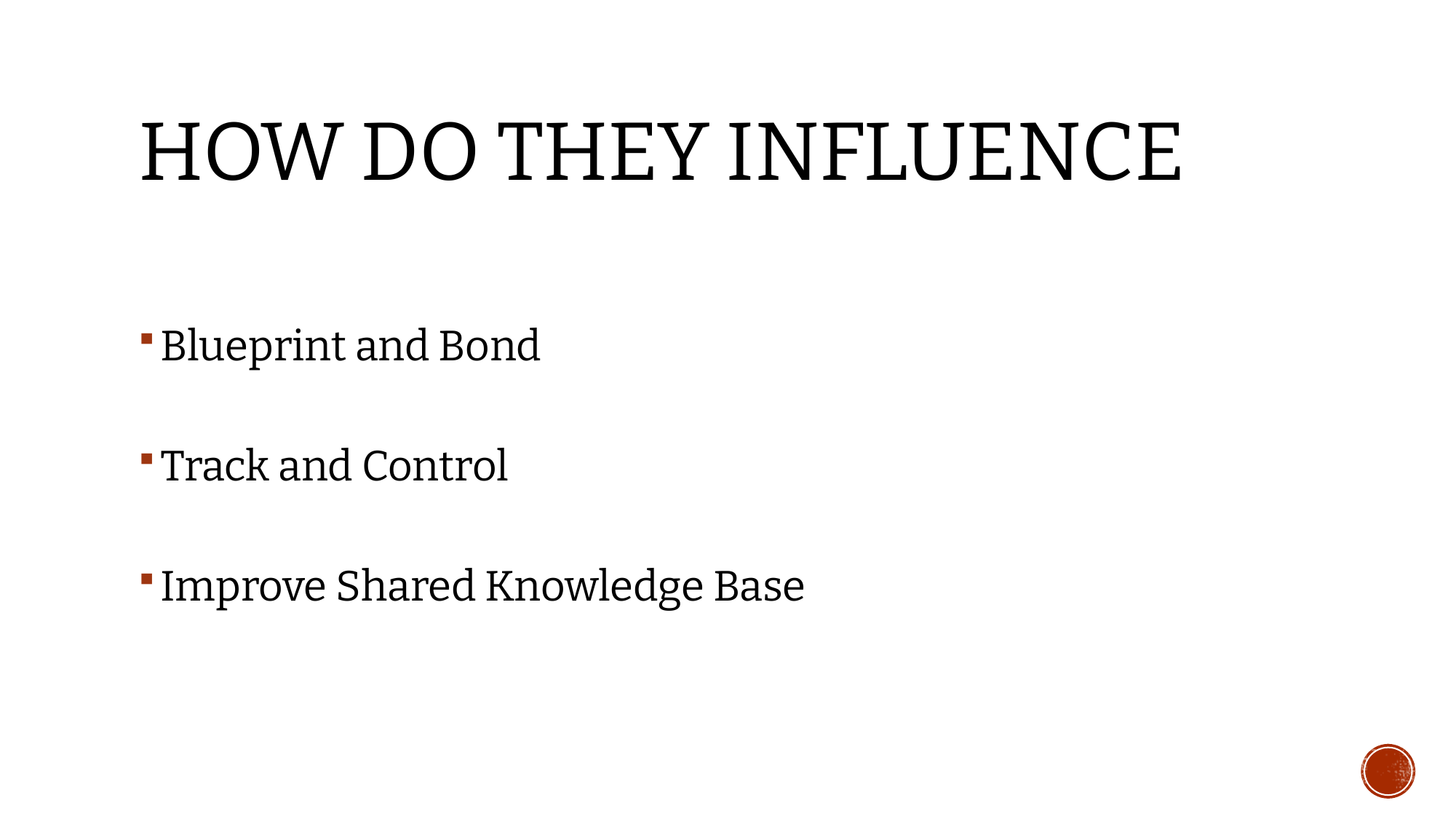

# How do they influence
Blueprint and Bond
Track and Control
Improve Shared Knowledge Base